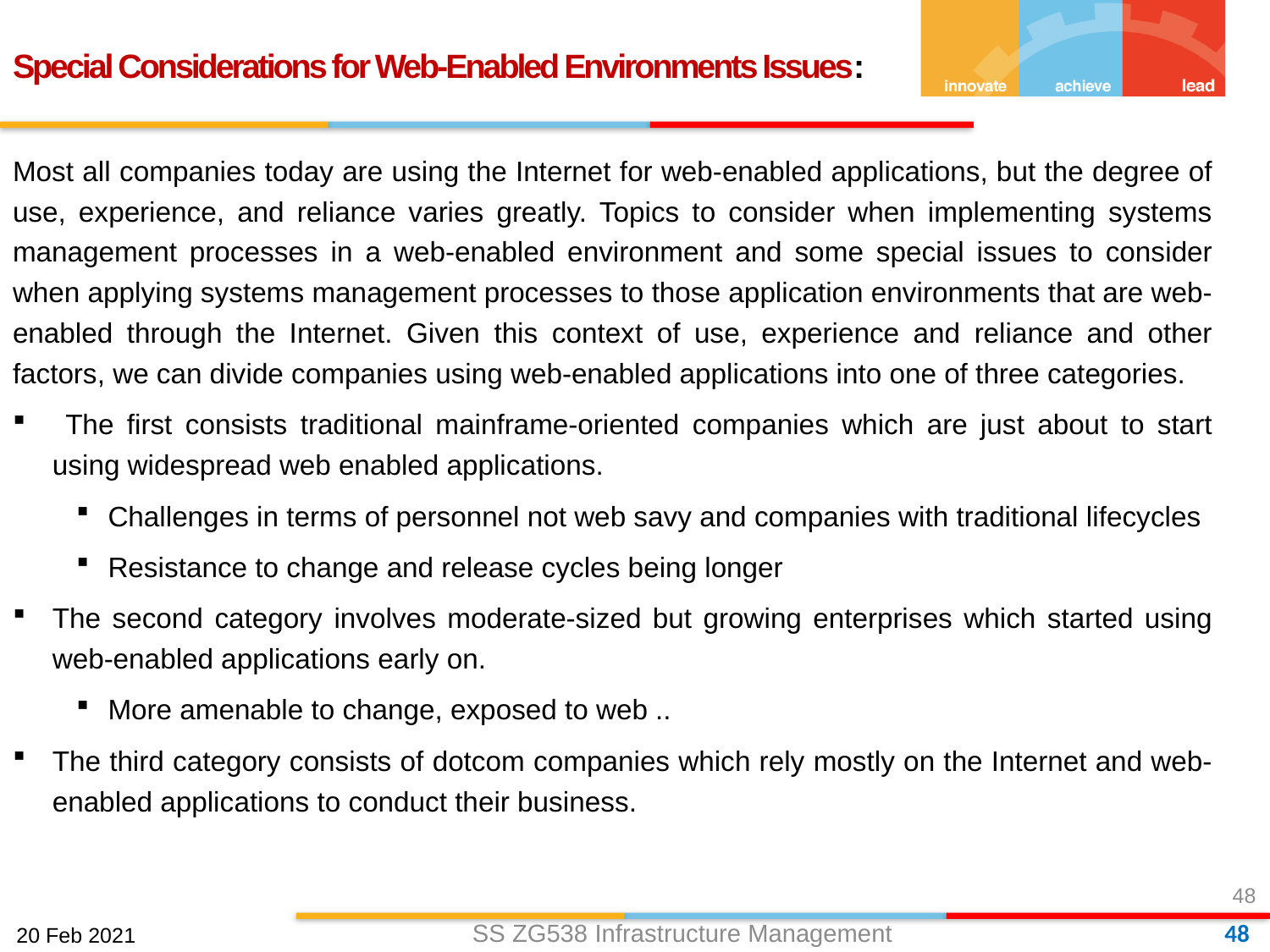

Special Considerations for Web-Enabled Environments Issues:

Most all companies today are using the Internet for web-enabled applications, but the degree of use, experience, and reliance varies greatly. Topics to consider when implementing systems management processes in a web-enabled environment and some special issues to consider when applying systems management processes to those application environments that are web-enabled through the Internet. Given this context of use, experience and reliance and other factors, we can divide companies using web-enabled applications into one of three categories.
 The first consists traditional mainframe-oriented companies which are just about to start using widespread web enabled applications.
Challenges in terms of personnel not web savy and companies with traditional lifecycles
Resistance to change and release cycles being longer
The second category involves moderate-sized but growing enterprises which started using web-enabled applications early on.
More amenable to change, exposed to web ..
The third category consists of dotcom companies which rely mostly on the Internet and web-enabled applications to conduct their business.

48
SS ZG538 Infrastructure Management
48